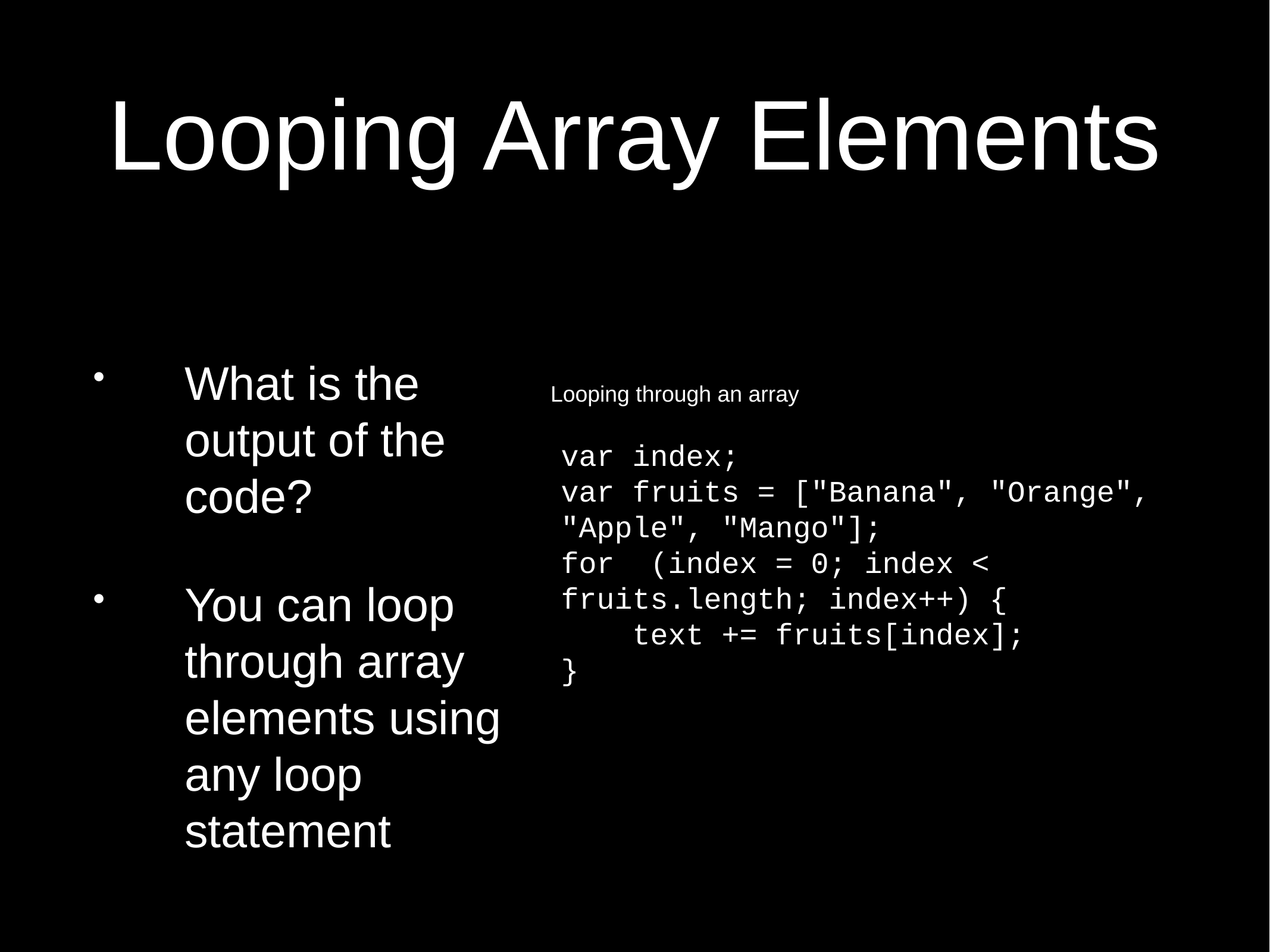

# Looping Array Elements

What is the output of the code?
You can loop through array elements using any loop statement
Looping through an array
var index;
var fruits = ["Banana", "Orange", "Apple", "Mango"];
for	(index = 0; index < fruits.length; index++) {
    text += fruits[index];
}